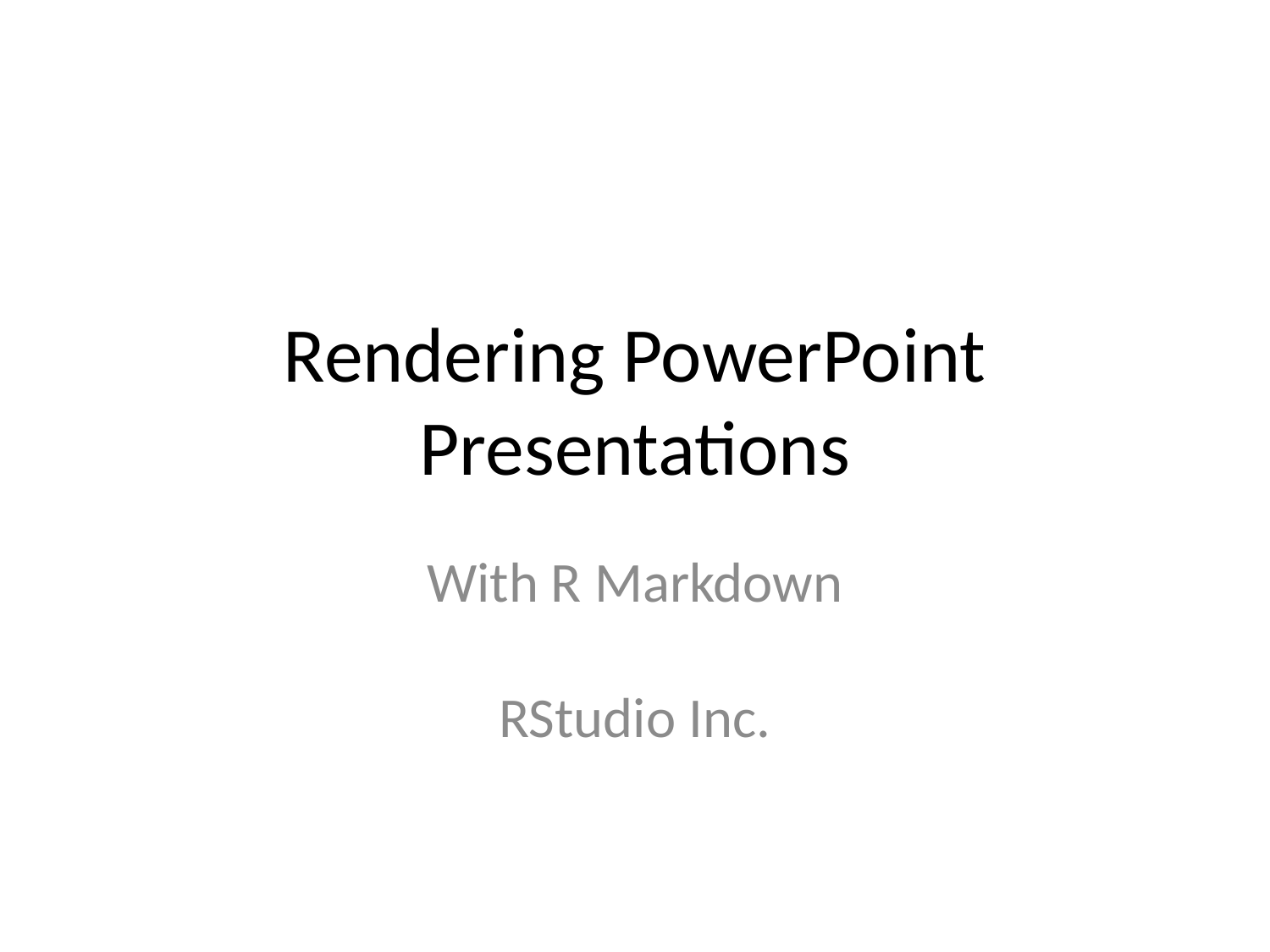

# Rendering PowerPoint Presentations
With R Markdown
RStudio Inc.